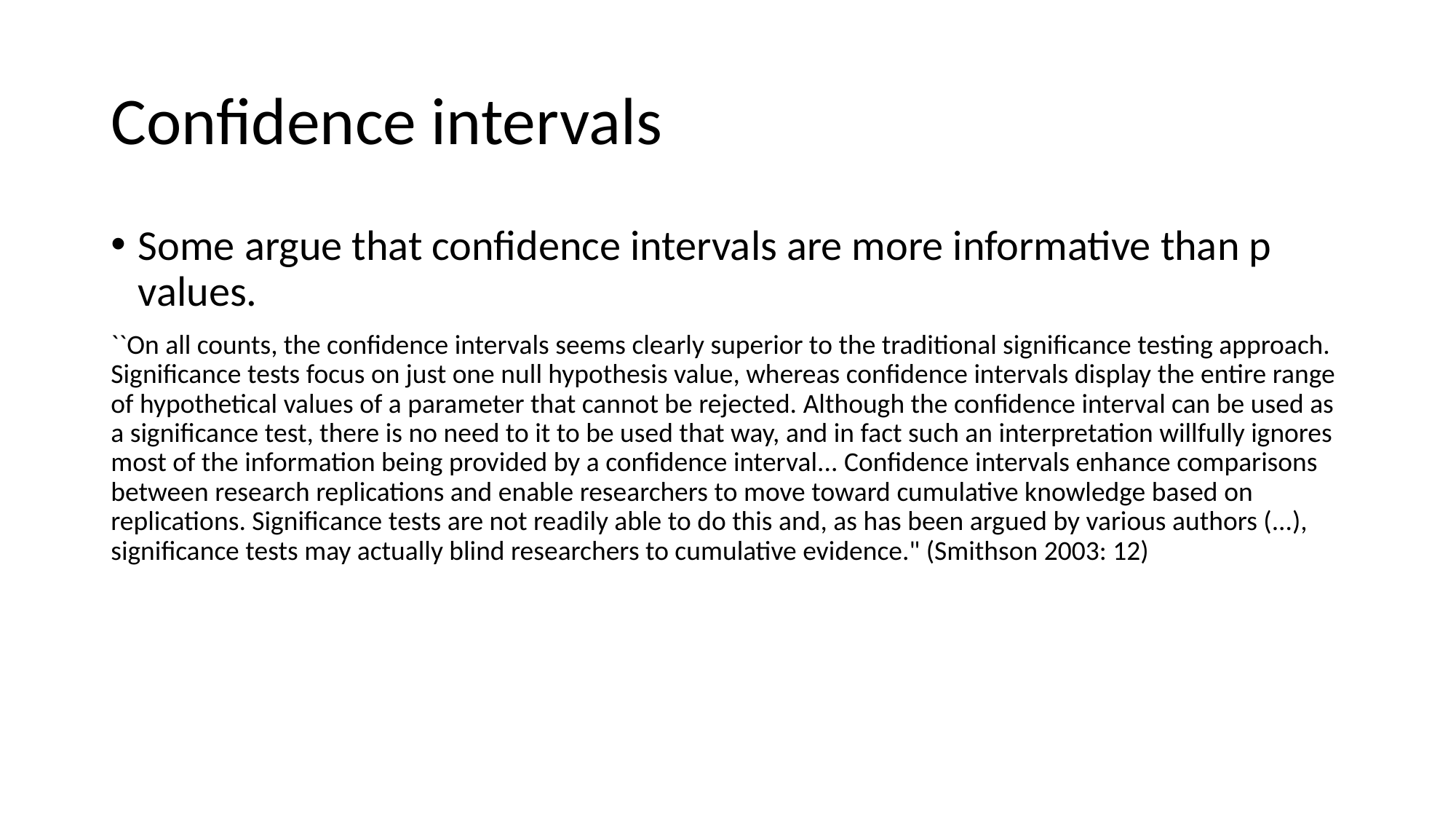

# Confidence intervals
Some argue that confidence intervals are more informative than p values.
``On all counts, the confidence intervals seems clearly superior to the traditional significance testing approach. Significance tests focus on just one null hypothesis value, whereas confidence intervals display the entire range of hypothetical values of a parameter that cannot be rejected. Although the confidence interval can be used as a significance test, there is no need to it to be used that way, and in fact such an interpretation willfully ignores most of the information being provided by a confidence interval... Confidence intervals enhance comparisons between research replications and enable researchers to move toward cumulative knowledge based on replications. Significance tests are not readily able to do this and, as has been argued by various authors (...), significance tests may actually blind researchers to cumulative evidence." (Smithson 2003: 12)